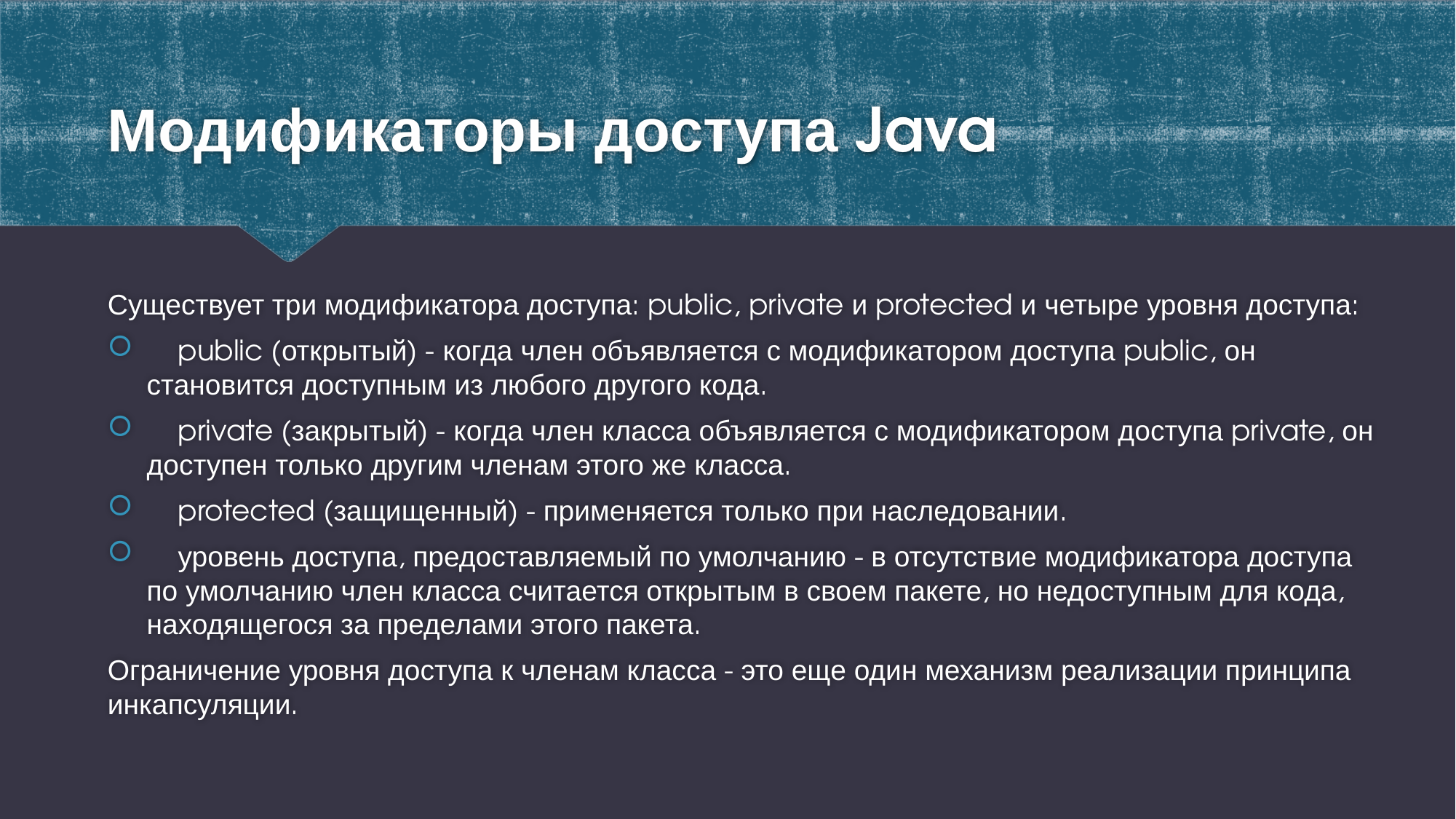

# Модификаторы доступа Java
Существует три модификатора доступа: public, private и protected и четыре уровня доступа:
    public (открытый) - когда член объявляется с модификатором доступа public, он становится доступным из любого другого кода.
    private (закрытый) - когда член класса объявляется с модификатором доступа private, он доступен только другим членам этого же класса.
    protected (защищенный) - применяется только при наследовании.
    уровень доступа, предоставляемый по умолчанию - в отсутствие модификатора доступа по умолчанию член класса считается открытым в своем пакете, но недоступным для кода, находящегося за пределами этого пакета.
Ограничение уровня доступа к членам класса - это еще один механизм реализации принципа инкапсуляции.